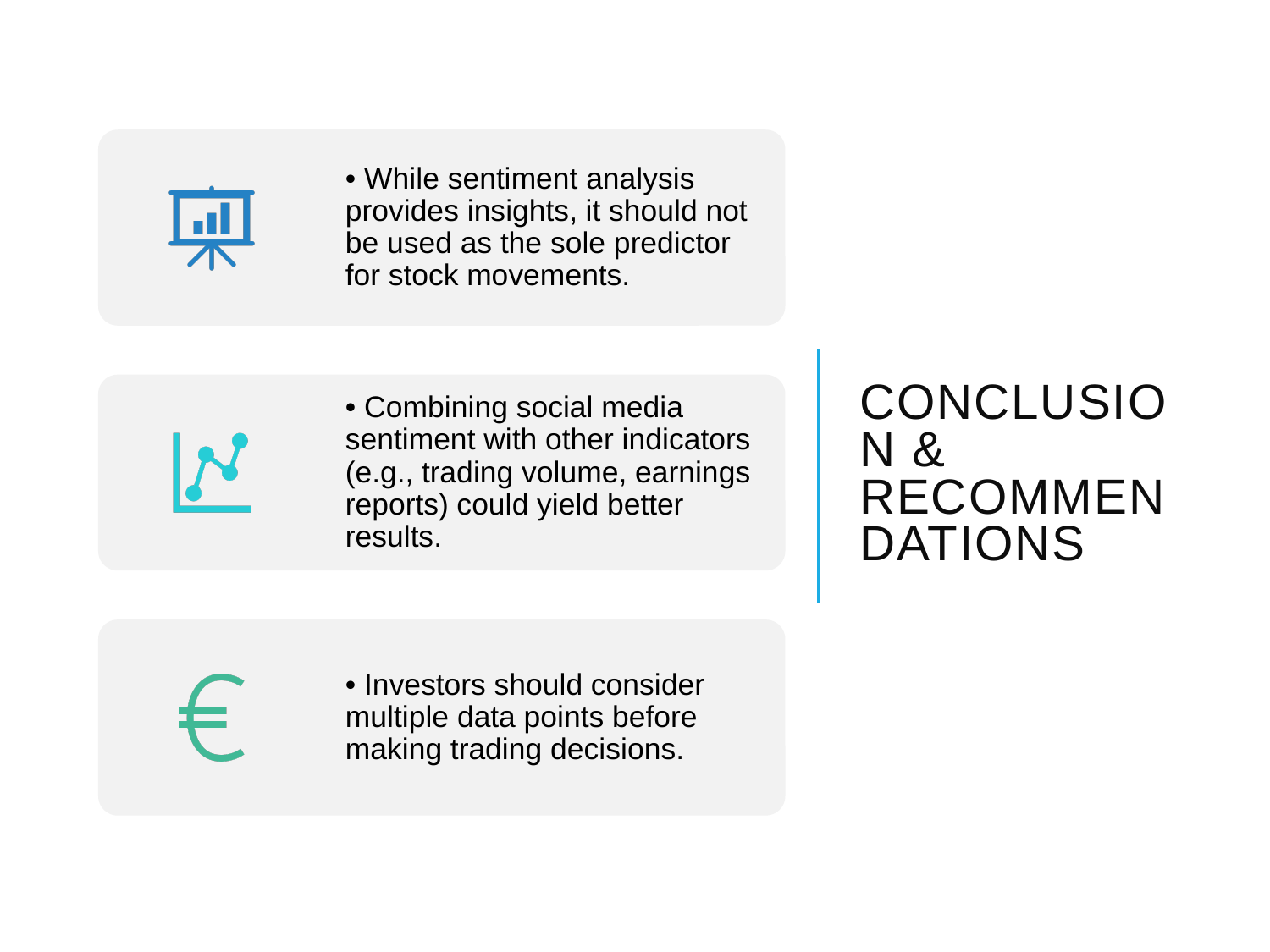

# Conclusion & Recommendations
• While sentiment analysis provides insights, it should not be used as the sole predictor for stock movements.
• Combining social media sentiment with other indicators (e.g., trading volume, earnings reports) could yield better results.
• Investors should consider multiple data points before making trading decisions.